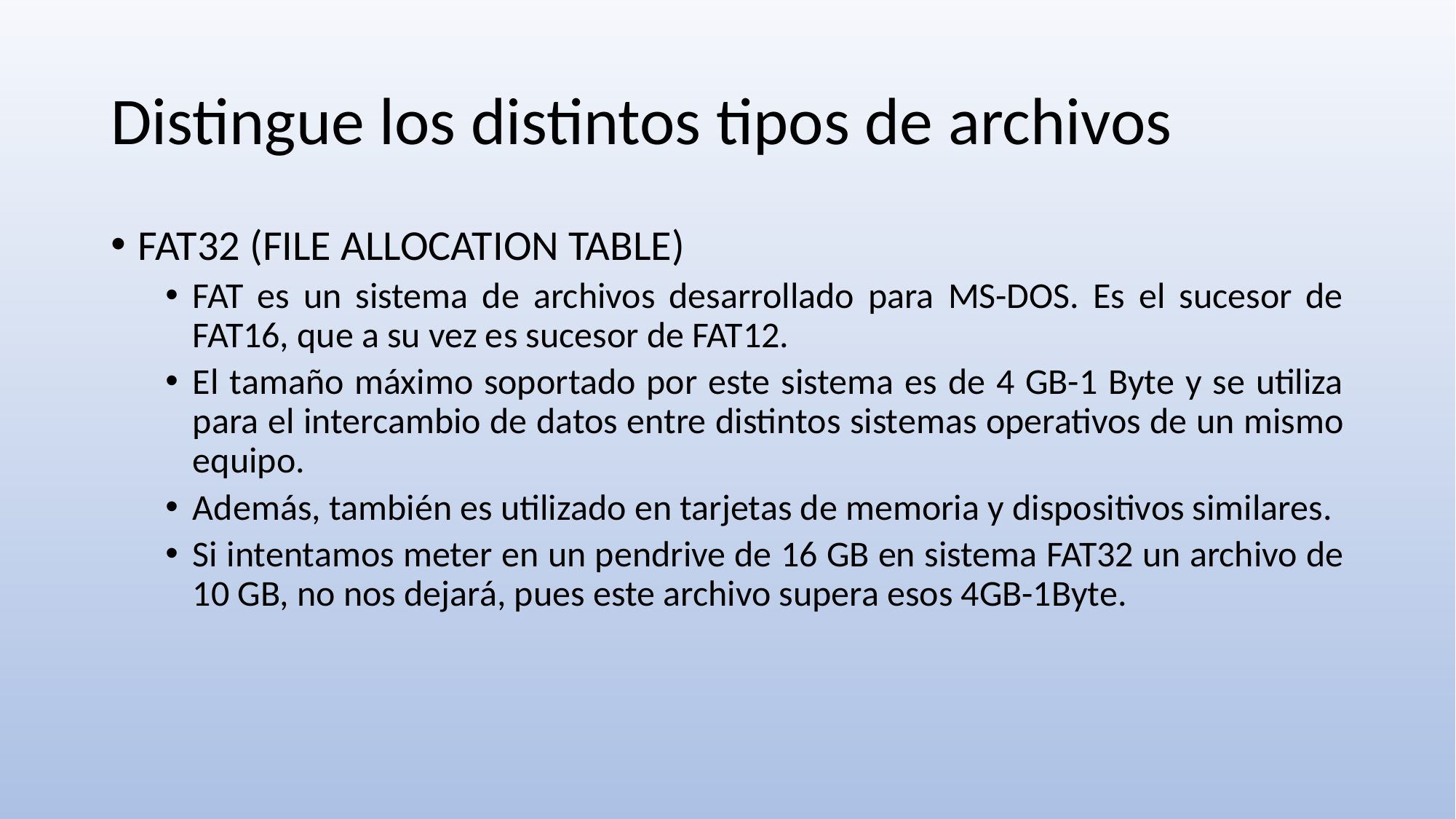

# Distingue los distintos tipos de archivos
FAT32 (FILE ALLOCATION TABLE)
FAT es un sistema de archivos desarrollado para MS-DOS. Es el sucesor de FAT16, que a su vez es sucesor de FAT12.
El tamaño máximo soportado por este sistema es de 4 GB-1 Byte y se utiliza para el intercambio de datos entre distintos sistemas operativos de un mismo equipo.
Además, también es utilizado en tarjetas de memoria y dispositivos similares.
Si intentamos meter en un pendrive de 16 GB en sistema FAT32 un archivo de 10 GB, no nos dejará, pues este archivo supera esos 4GB-1Byte.